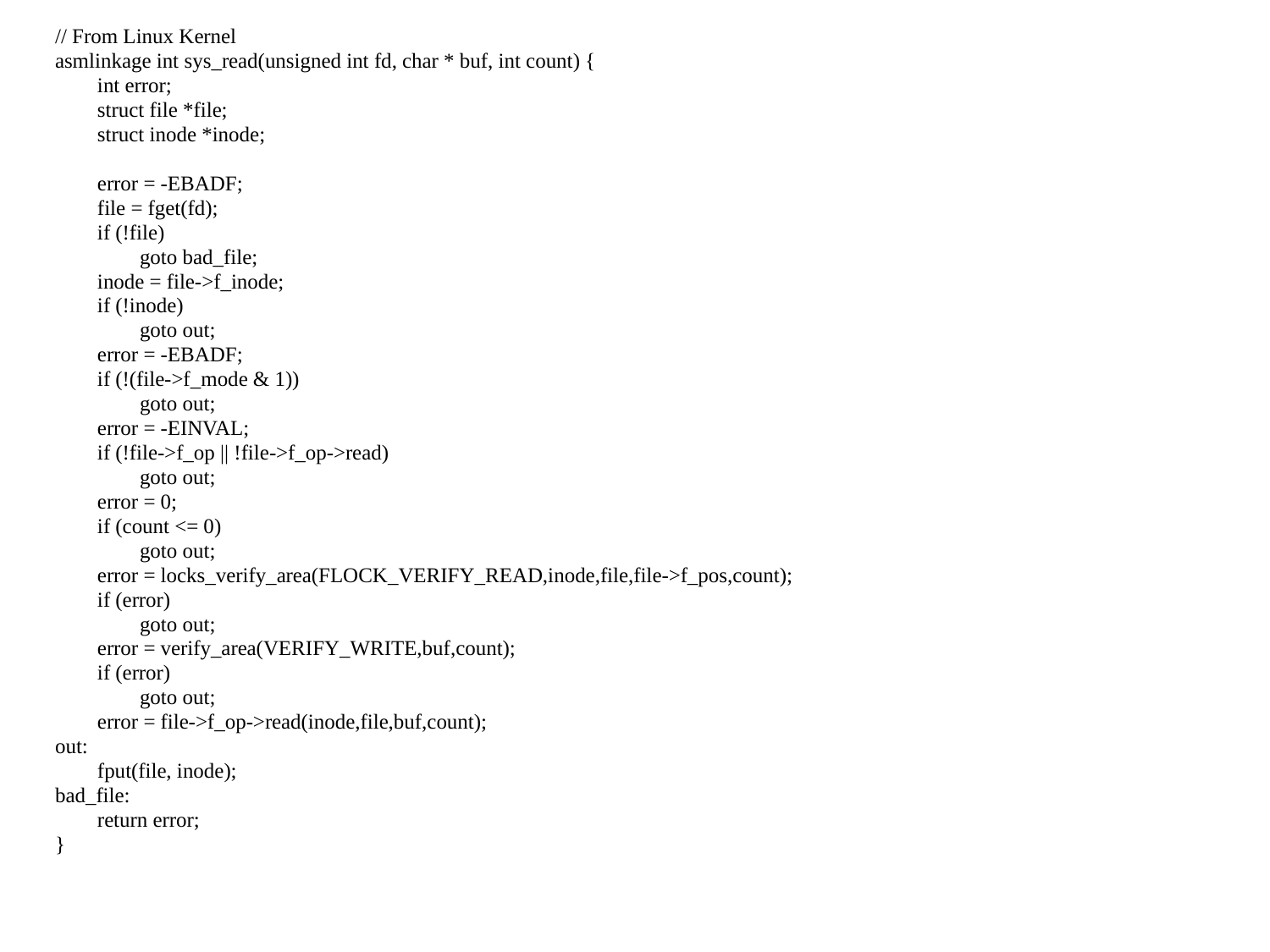

// From Linux Kernel
asmlinkage int sys_read(unsigned int fd, char * buf, int count) {
        int error;
        struct file *file;
        struct inode *inode;

        error = -EBADF;
        file = fget(fd);
        if (!file)
                goto bad_file;
        inode = file->f_inode;
        if (!inode)
                goto out;
        error = -EBADF;
        if (!(file->f_mode & 1))
                goto out;
        error = -EINVAL;
        if (!file->f_op || !file->f_op->read)
                goto out;
        error = 0;
        if (count <= 0)
                goto out;
        error = locks_verify_area(FLOCK_VERIFY_READ,inode,file,file->f_pos,count);
        if (error)
                goto out;
        error = verify_area(VERIFY_WRITE,buf,count);
        if (error)
                goto out;
        error = file->f_op->read(inode,file,buf,count);
out:
        fput(file, inode);
bad_file:
        return error;
}